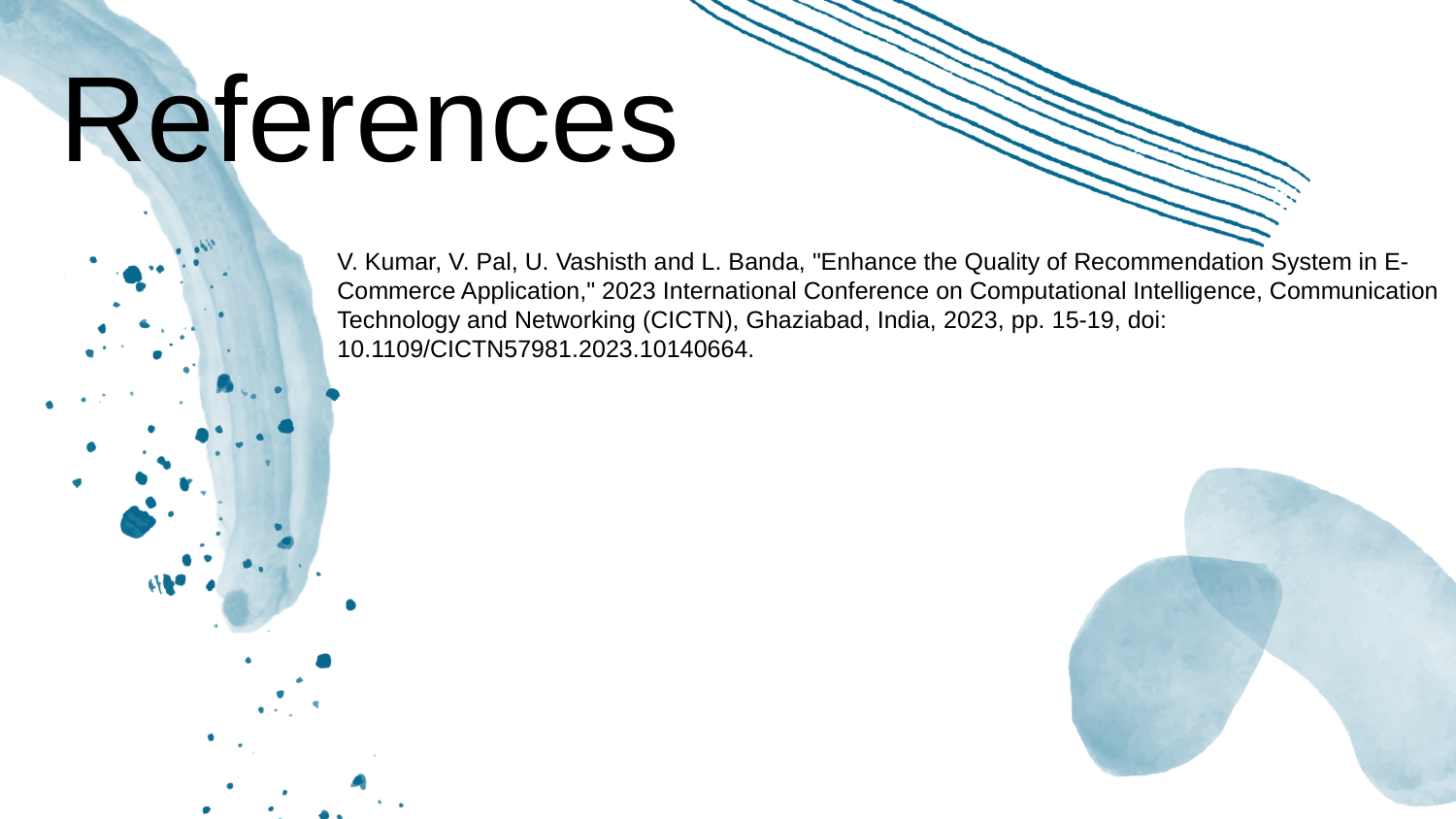

References
V. Kumar, V. Pal, U. Vashisth and L. Banda, "Enhance the Quality of Recommendation System in E-Commerce Application," 2023 International Conference on Computational Intelligence, Communication Technology and Networking (CICTN), Ghaziabad, India, 2023, pp. 15-19, doi: 10.1109/CICTN57981.2023.10140664.